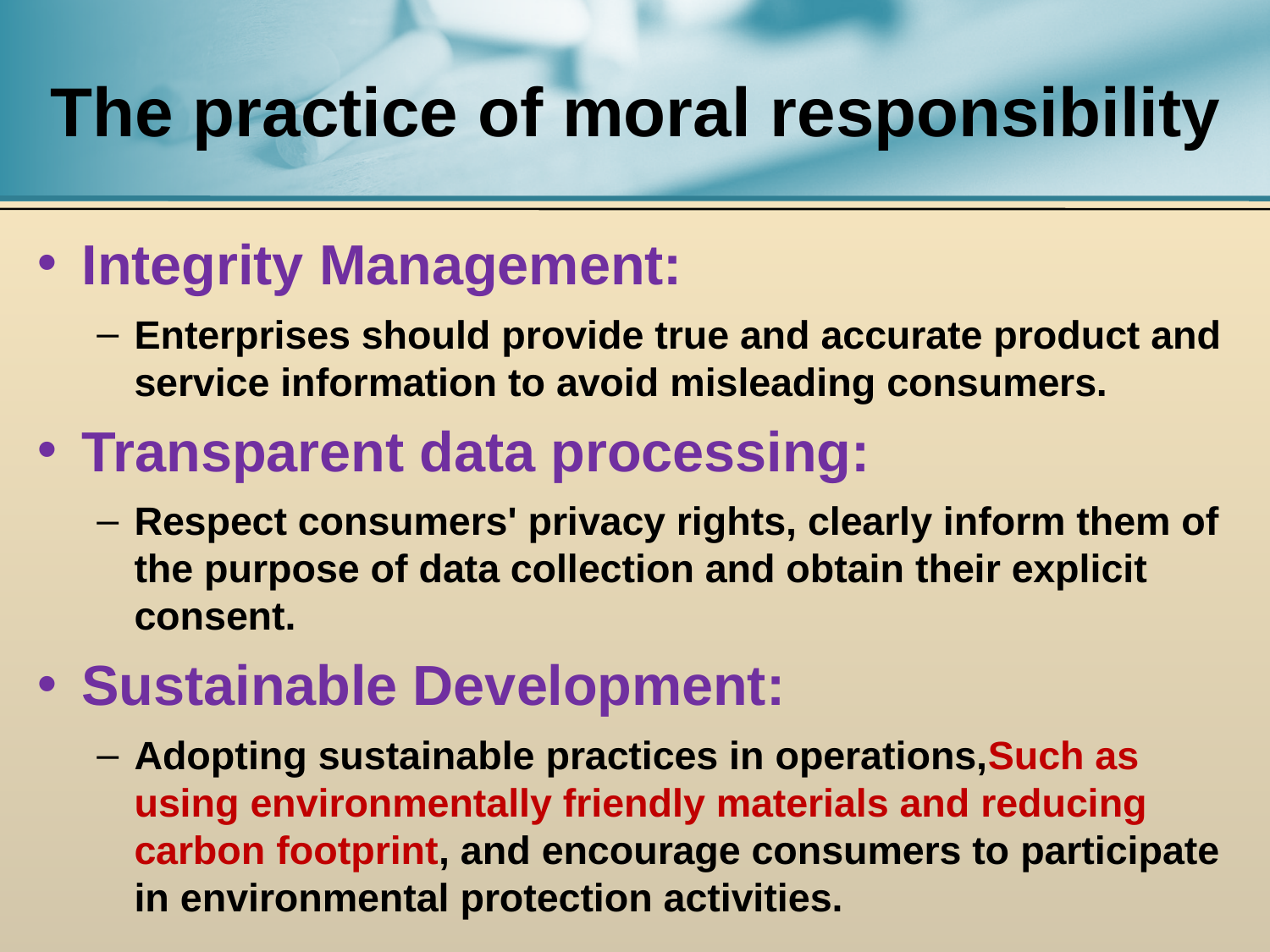

# The practice of moral responsibility
Integrity Management:
Enterprises should provide true and accurate product and service information to avoid misleading consumers.
Transparent data processing:
Respect consumers' privacy rights, clearly inform them of the purpose of data collection and obtain their explicit consent.
Sustainable Development:
Adopting sustainable practices in operations,Such as using environmentally friendly materials and reducing carbon footprint, and encourage consumers to participate in environmental protection activities.